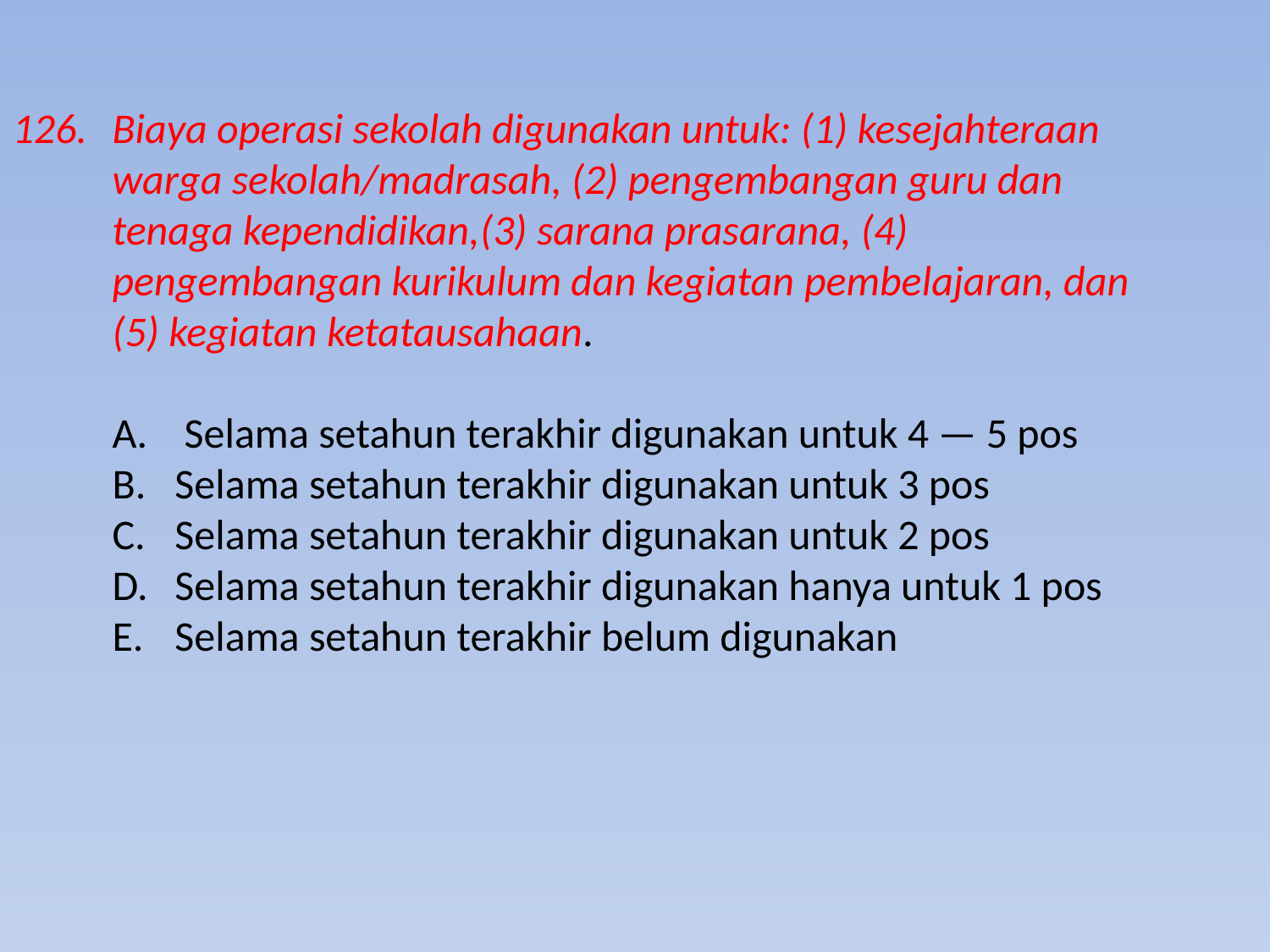

126.	Biaya operasi sekolah digunakan untuk: (1) kesejahteraan warga sekolah/madrasah, (2) pengembangan guru dan tenaga kependidikan,(3) sarana prasarana, (4) pengembangan kurikulum dan kegiatan pembelajaran, dan (5) kegiatan ketatausahaan.

A.	 Selama setahun terakhir digunakan untuk 4 — 5 pos
B. 	Selama setahun terakhir digunakan untuk 3 pos
C. 	Selama setahun terakhir digunakan untuk 2 pos
D. 	Selama setahun terakhir digunakan hanya untuk 1 pos
E. 	Selama setahun terakhir belum digunakan